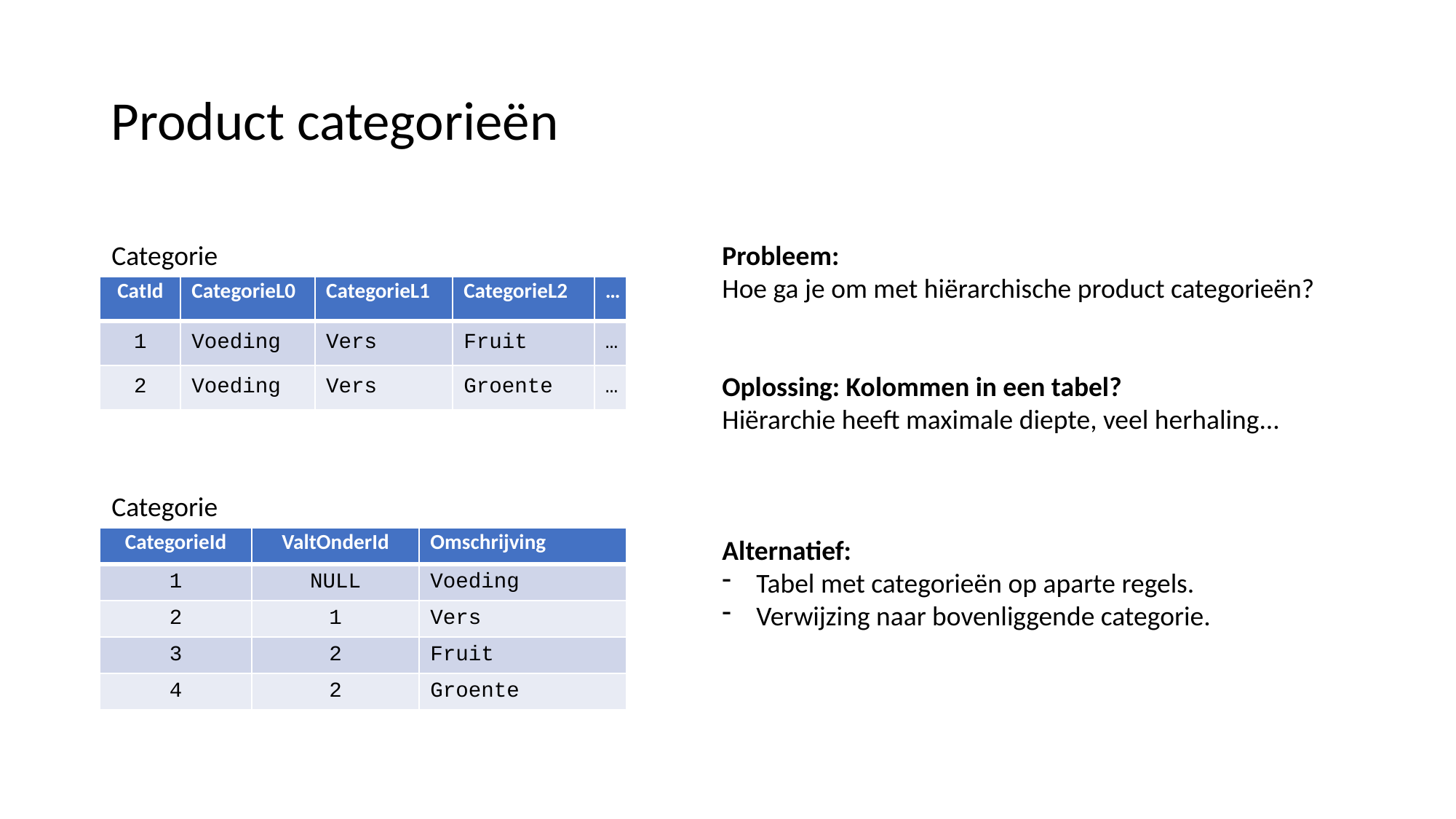

# Product categorieën
Categorie
Probleem:
Hoe ga je om met hiërarchische product categorieën?

Oplossing: Kolommen in een tabel?
Hiërarchie heeft maximale diepte, veel herhaling...

Alternatief:
Tabel met categorieën op aparte regels.
Verwijzing naar bovenliggende categorie.
| CatId | CategorieL0 | CategorieL1 | CategorieL2 | … |
| --- | --- | --- | --- | --- |
| 1 | Voeding | Vers | Fruit | … |
| 2 | Voeding | Vers | Groente | … |
Categorie
| CategorieId | ValtOnderId | Omschrijving |
| --- | --- | --- |
| 1 | NULL | Voeding |
| 2 | 1 | Vers |
| 3 | 2 | Fruit |
| 4 | 2 | Groente |